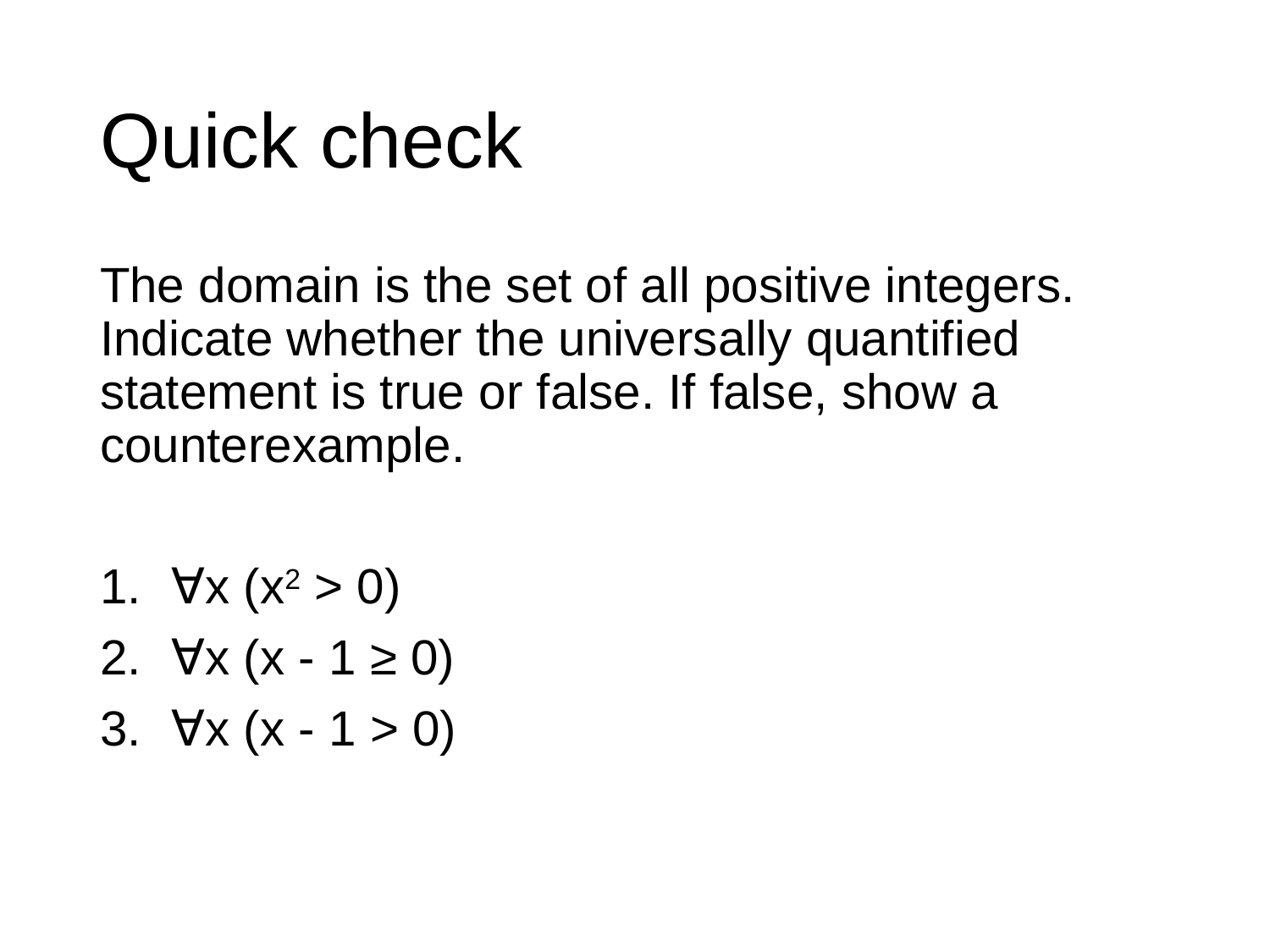

# Quick check
The domain is the set of all positive integers. Indicate whether the universally quantified statement is true or false. If false, show a counterexample.

∀x (x2 > 0)
∀x (x - 1 ≥ 0)
∀x (x - 1 > 0)